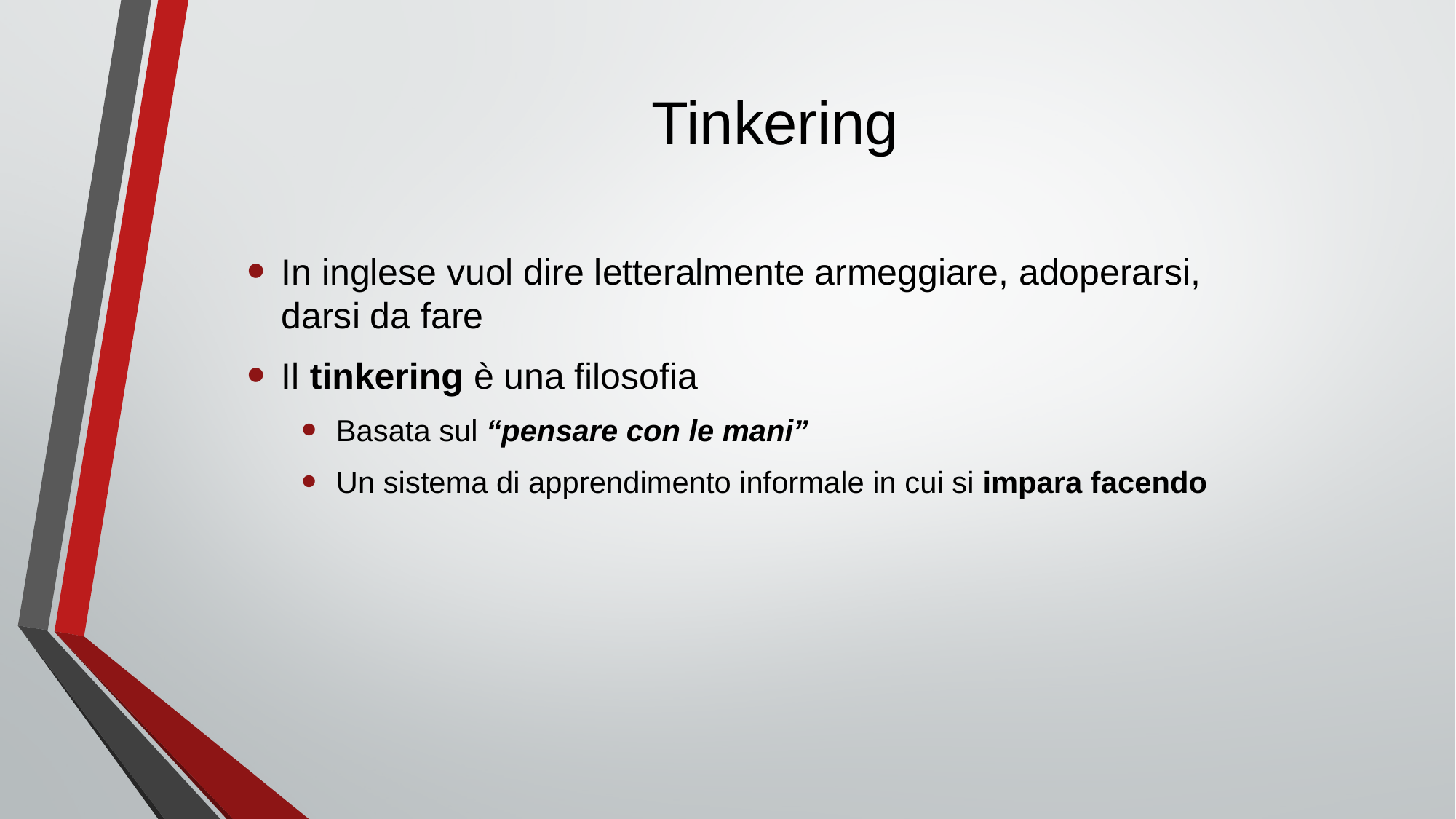

# Tinkering
In inglese vuol dire letteralmente armeggiare, adoperarsi, darsi da fare
Il tinkering è una filosofia
Basata sul “pensare con le mani”
Un sistema di apprendimento informale in cui si impara facendo